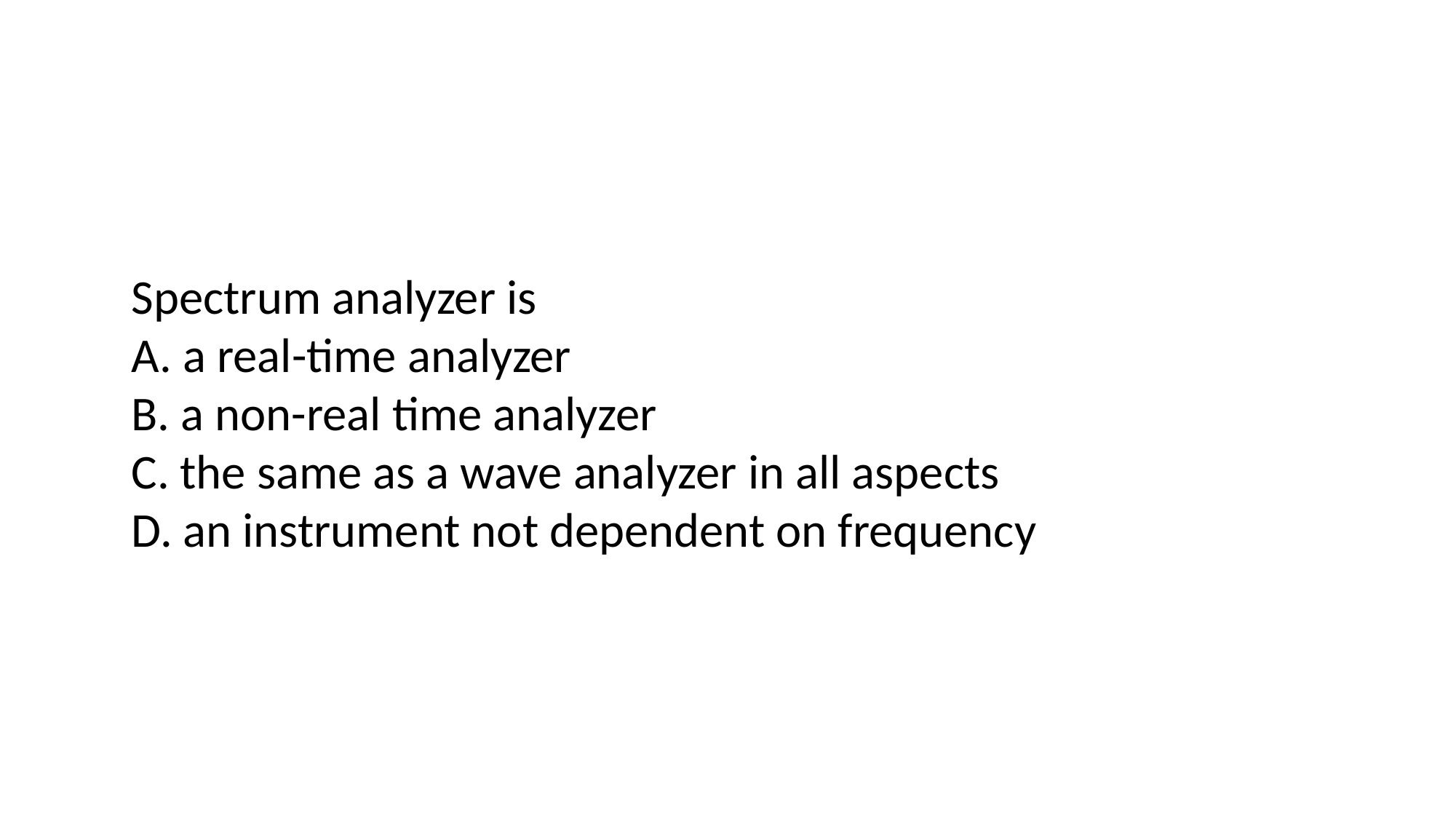

#
Spectrum analyzer is
A. a real-time analyzer
B. a non-real time analyzer
C. the same as a wave analyzer in all aspects
D. an instrument not dependent on frequency